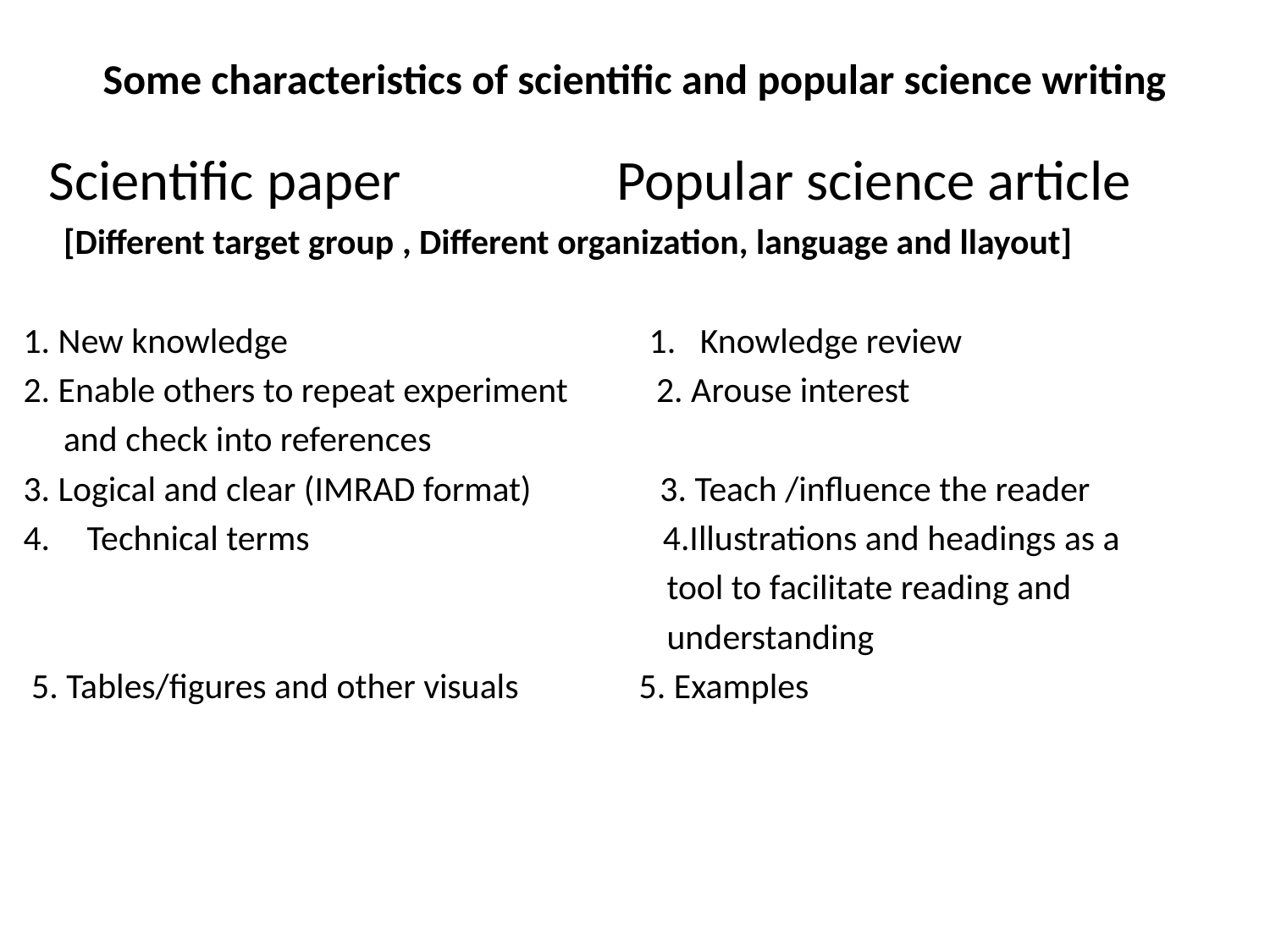

# Some characteristics of scientific and popular science writing
  Scientific paper                 Popular science article
     [Different target group , Different organization, language and llayout]

1. New knowledge                                             1.   Knowledge review
2. Enable others to repeat experiment           2. Arouse interest
     and check into references
3. Logical and clear (IMRAD format)                3. Teach /influence the reader
Technical terms                                            4.Illustrations and headings as a
                                                                                tool to facilitate reading and
                                                                                understanding
 5. Tables/figures and other visuals               5. Examples